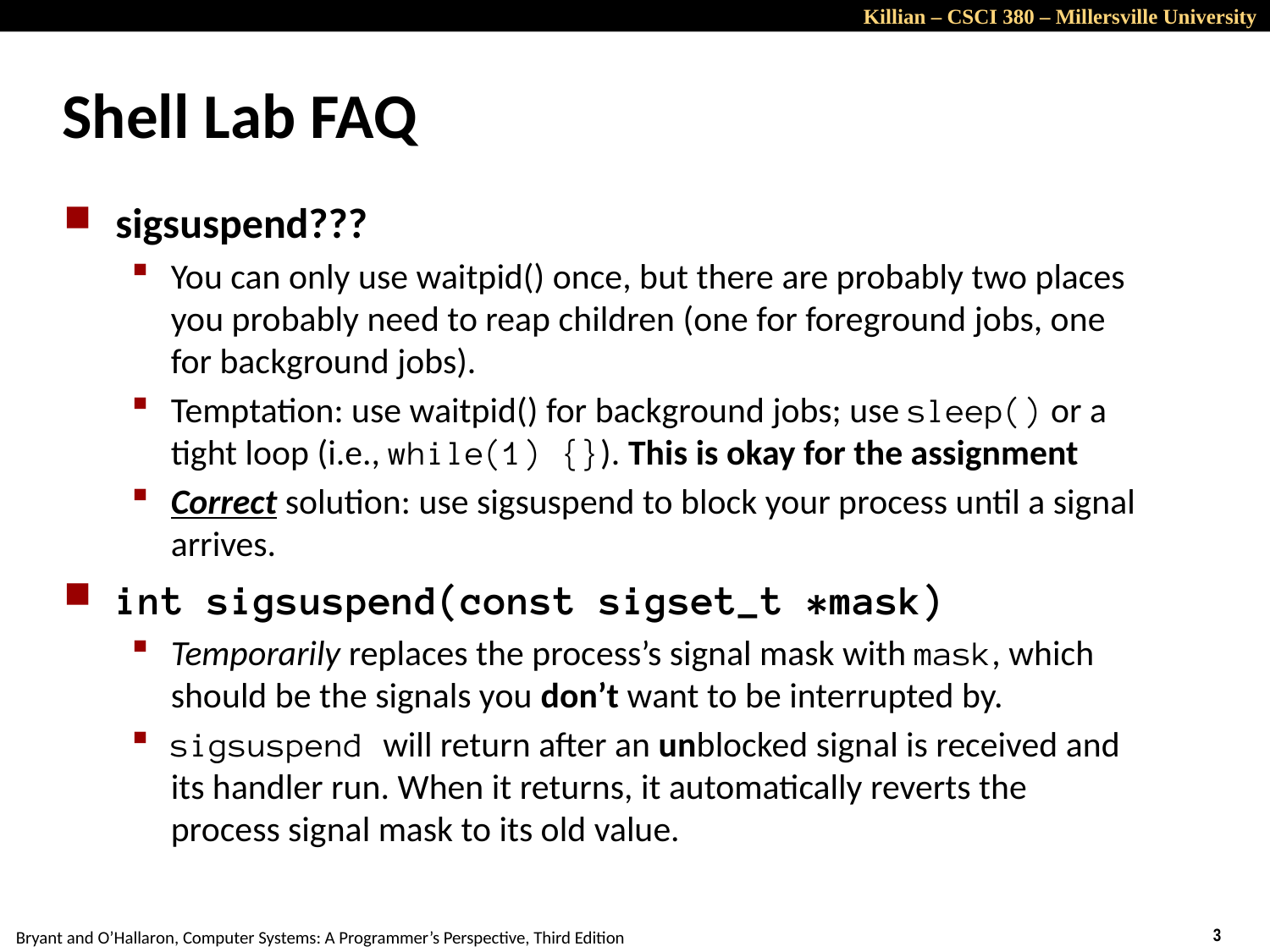

# Shell Lab FAQ
sigsuspend???
You can only use waitpid() once, but there are probably two places you probably need to reap children (one for foreground jobs, one for background jobs).
Temptation: use waitpid() for background jobs; use sleep() or a tight loop (i.e., while(1) {}). This is okay for the assignment
Correct solution: use sigsuspend to block your process until a signal arrives.
int sigsuspend(const sigset_t *mask)
Temporarily replaces the process’s signal mask with mask, which should be the signals you don’t want to be interrupted by.
sigsuspend will return after an unblocked signal is received and its handler run. When it returns, it automatically reverts the process signal mask to its old value.